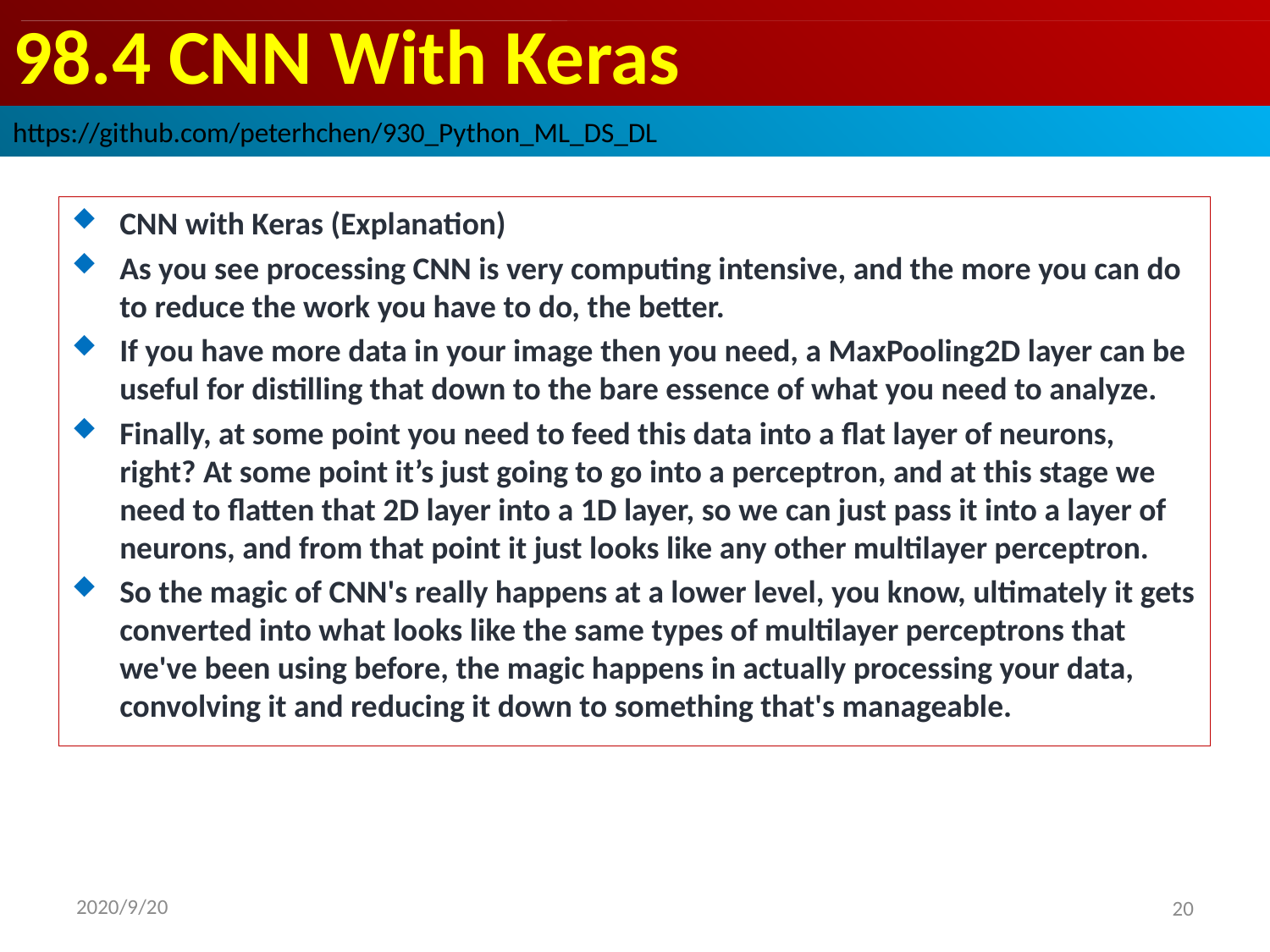

# 98.4 CNN With Keras

https://github.com/peterhchen/930_Python_ML_DS_DL
CNN with Keras (Explanation)
As you see processing CNN is very computing intensive, and the more you can do to reduce the work you have to do, the better.
If you have more data in your image then you need, a MaxPooling2D layer can be useful for distilling that down to the bare essence of what you need to analyze.
Finally, at some point you need to feed this data into a flat layer of neurons, right? At some point it’s just going to go into a perceptron, and at this stage we need to flatten that 2D layer into a 1D layer, so we can just pass it into a layer of neurons, and from that point it just looks like any other multilayer perceptron.
So the magic of CNN's really happens at a lower level, you know, ultimately it gets converted into what looks like the same types of multilayer perceptrons that we've been using before, the magic happens in actually processing your data, convolving it and reducing it down to something that's manageable.
2020/9/20
20